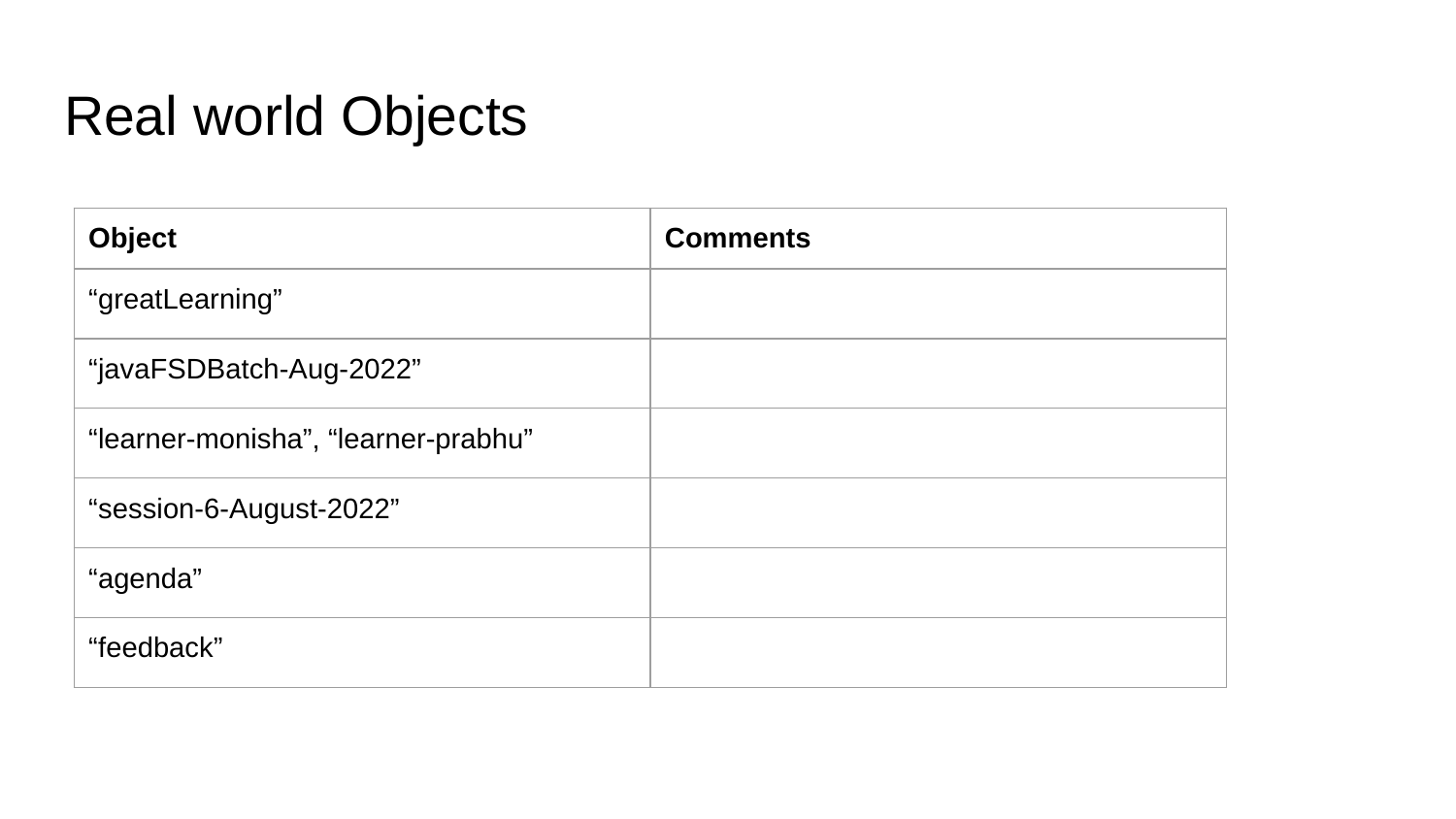

# Real world Objects

| Object | Comments |
| --- | --- |
| “greatLearning” |  |
| “javaFSDBatch-Aug-2022” |  |
| “learner-monisha”, “learner-prabhu” |  |
| “session-6-August-2022” |  |
| “agenda” |  |
| “feedback” |  |